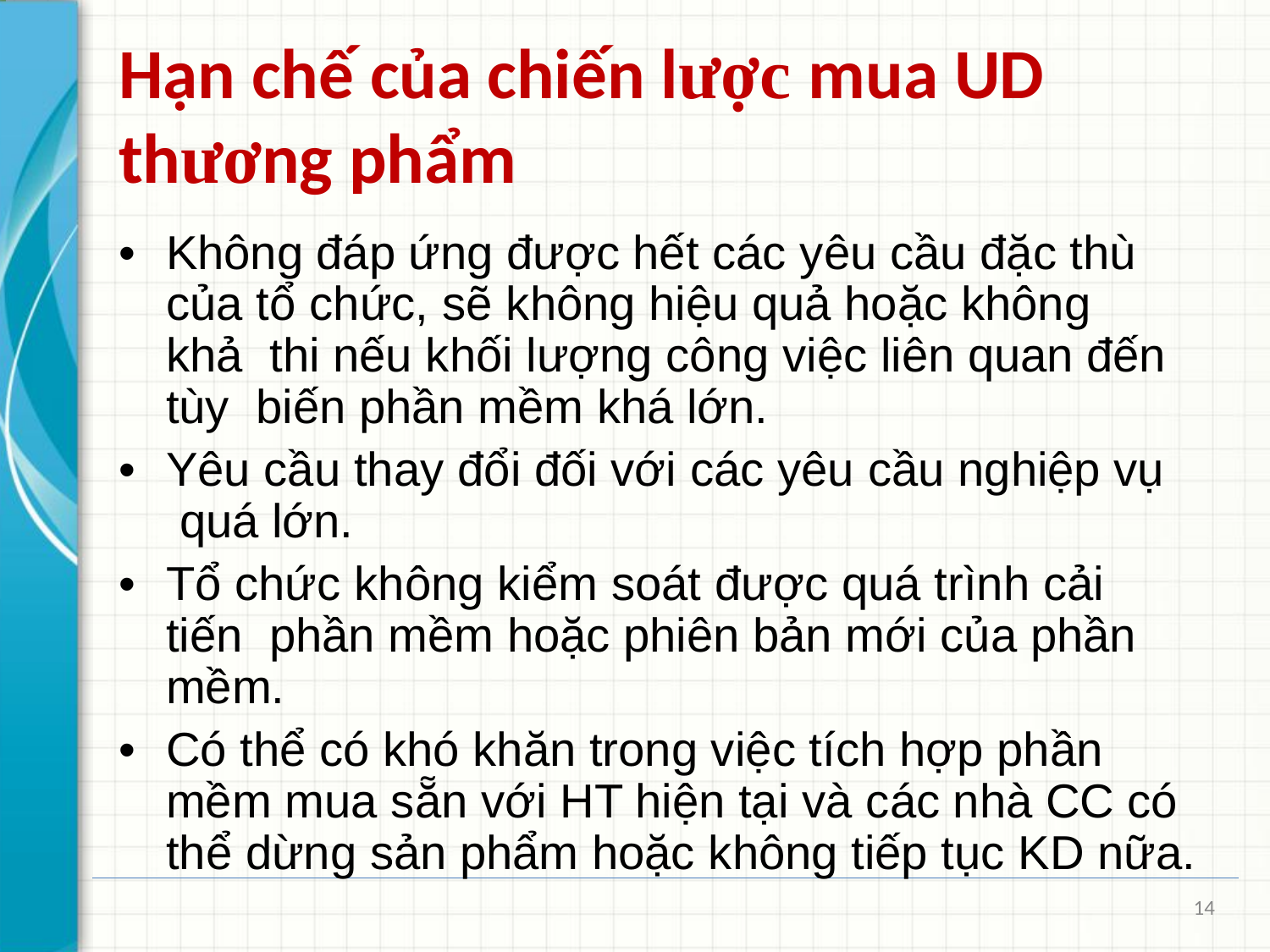

# Hạn chế của chiến lược mua UD  thương phẩm
•	Không đáp ứng được hết các yêu cầu đặc thù  của tổ chức, sẽ không hiệu quả hoặc không khả  thi nếu khối lượng công việc liên quan đến tùy  biến phần mềm khá lớn.
•	Yêu cầu thay đổi đối với các yêu cầu nghiệp vụ  quá lớn.
•	Tổ chức không kiểm soát được quá trình cải tiến  phần mềm hoặc phiên bản mới của phần mềm.
•	Có thể có khó khăn trong việc tích hợp phần  mềm mua sẵn với HT hiện tại và các nhà CC có  thể dừng sản phẩm hoặc không tiếp tục KD nữa.

14